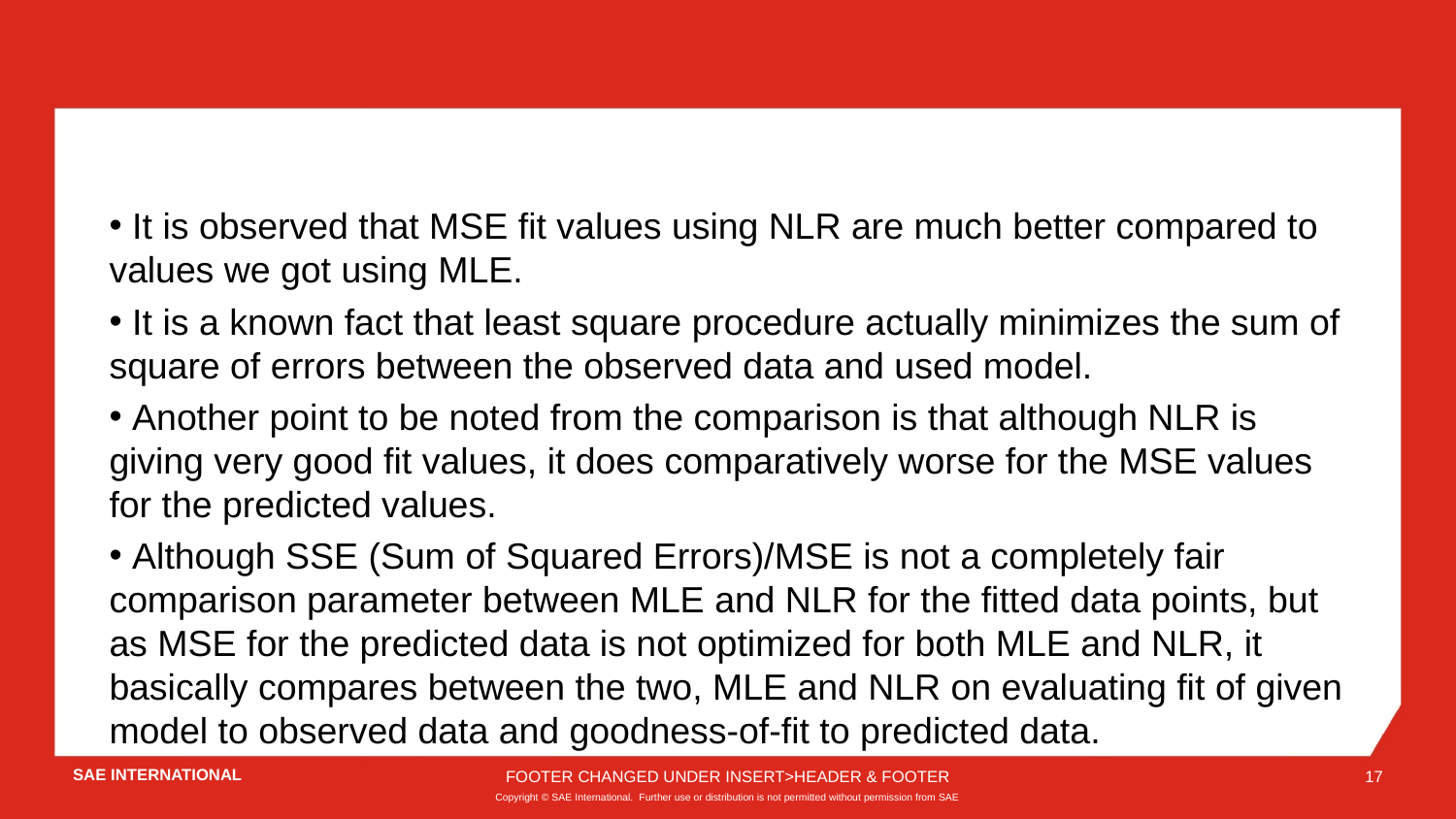

It is observed that MSE fit values using NLR are much better compared to values we got using MLE.
 It is a known fact that least square procedure actually minimizes the sum of square of errors between the observed data and used model.
 Another point to be noted from the comparison is that although NLR is giving very good fit values, it does comparatively worse for the MSE values for the predicted values.
 Although SSE (Sum of Squared Errors)/MSE is not a completely fair comparison parameter between MLE and NLR for the fitted data points, but as MSE for the predicted data is not optimized for both MLE and NLR, it basically compares between the two, MLE and NLR on evaluating fit of given model to observed data and goodness-of-fit to predicted data.
FOOTER CHANGED UNDER INSERT>HEADER & FOOTER
17